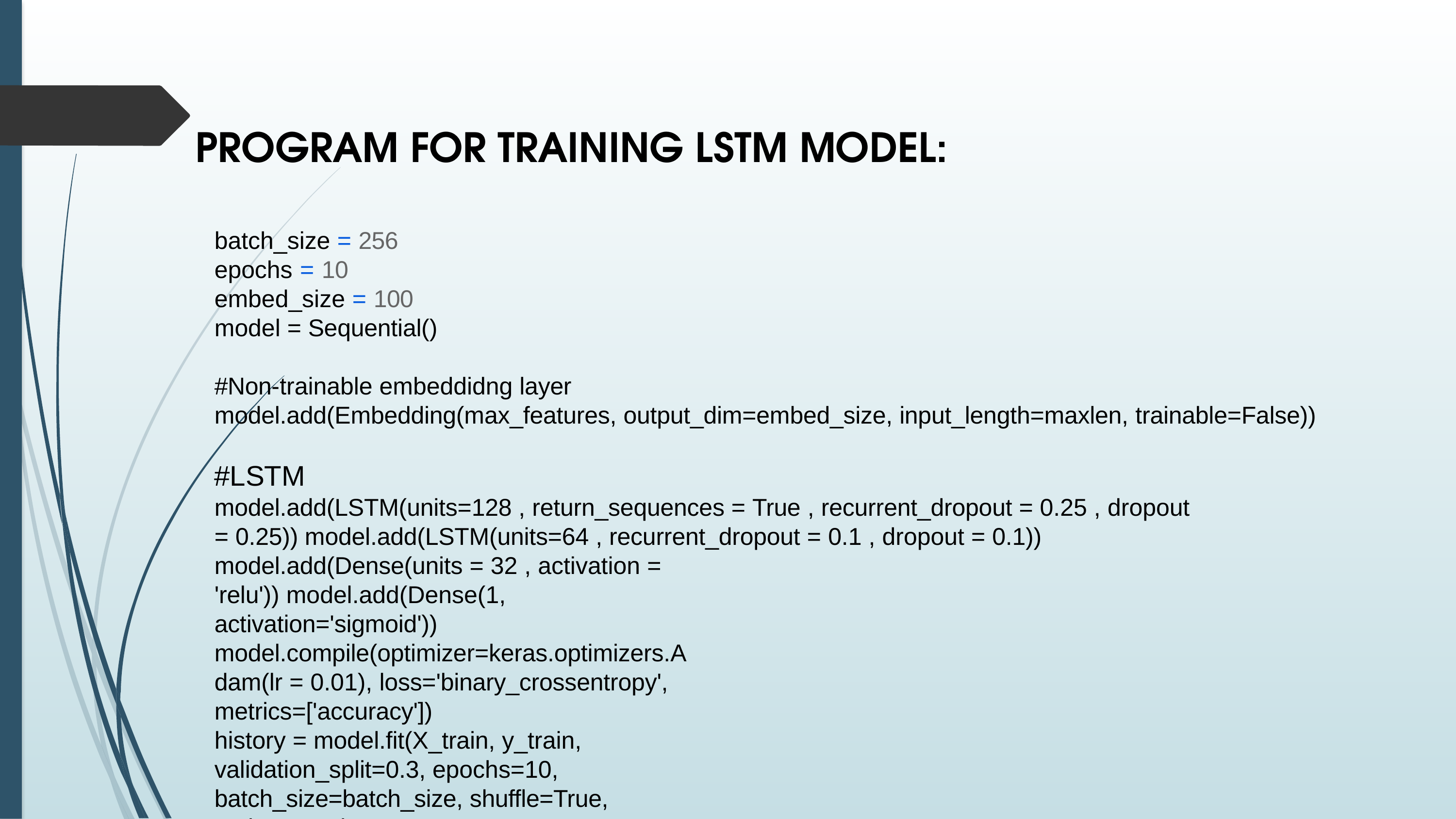

PROGRAM FOR TRAINING LSTM MODEL:
batch_size = 256
epochs = 10
embed_size = 100
model = Sequential()
#Non-trainable embeddidng layer
model.add(Embedding(max_features, output_dim=embed_size, input_length=maxlen, trainable=False))
#LSTM
model.add(LSTM(units=128 , return_sequences = True , recurrent_dropout = 0.25 , dropout = 0.25)) model.add(LSTM(units=64 , recurrent_dropout = 0.1 , dropout = 0.1))
model.add(Dense(units = 32 , activation = 'relu')) model.add(Dense(1, activation='sigmoid'))
model.compile(optimizer=keras.optimizers.Adam(lr = 0.01), loss='binary_crossentropy', metrics=['accuracy'])
history = model.fit(X_train, y_train, validation_split=0.3, epochs=10, batch_size=batch_size, shuffle=True, verbose = 1)